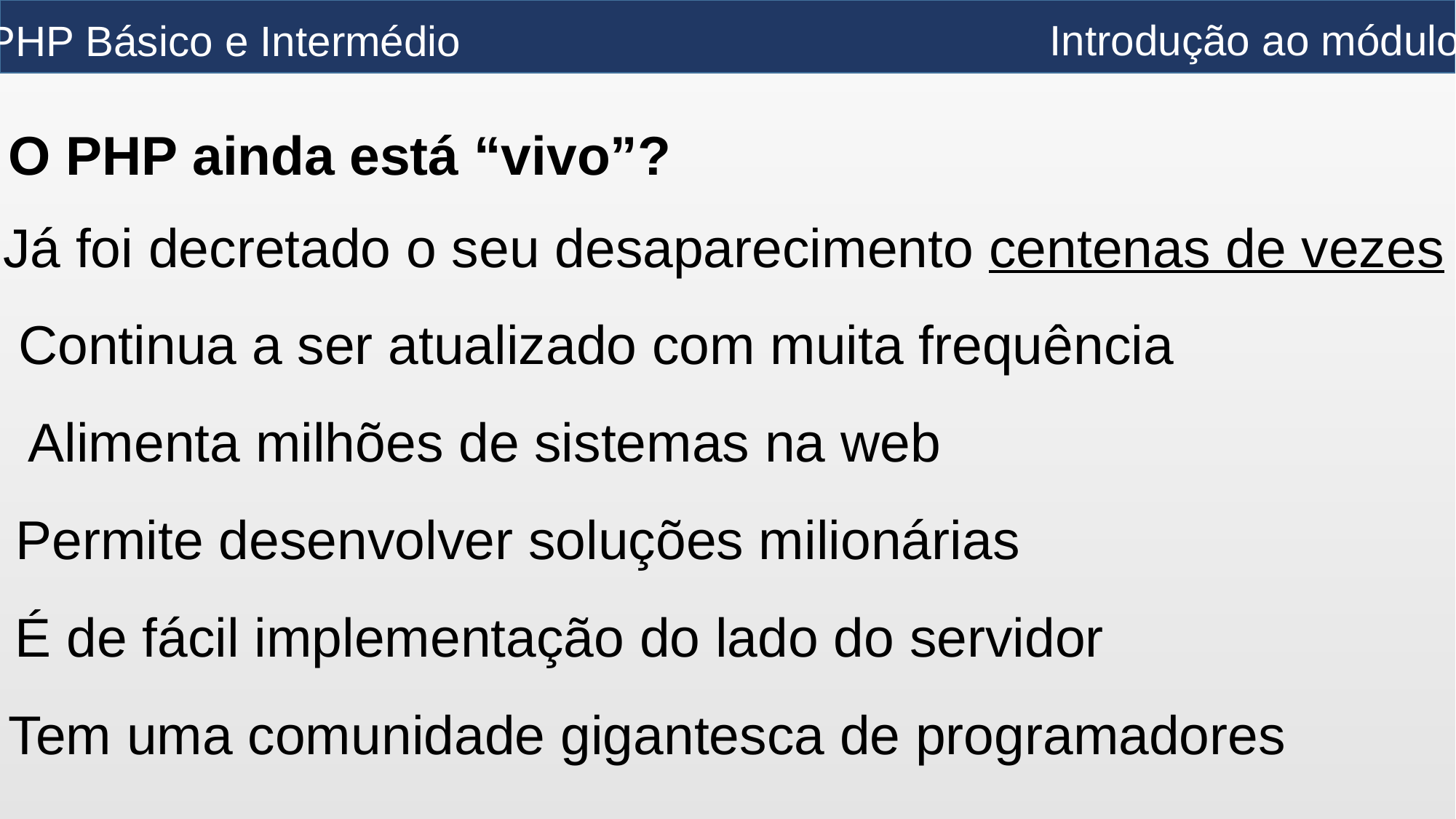

Introdução ao módulo
PHP Básico e Intermédio
O PHP ainda está “vivo”?
Já foi decretado o seu desaparecimento centenas de vezes
Continua a ser atualizado com muita frequência
Alimenta milhões de sistemas na web
Permite desenvolver soluções milionárias
É de fácil implementação do lado do servidor
Tem uma comunidade gigantesca de programadores